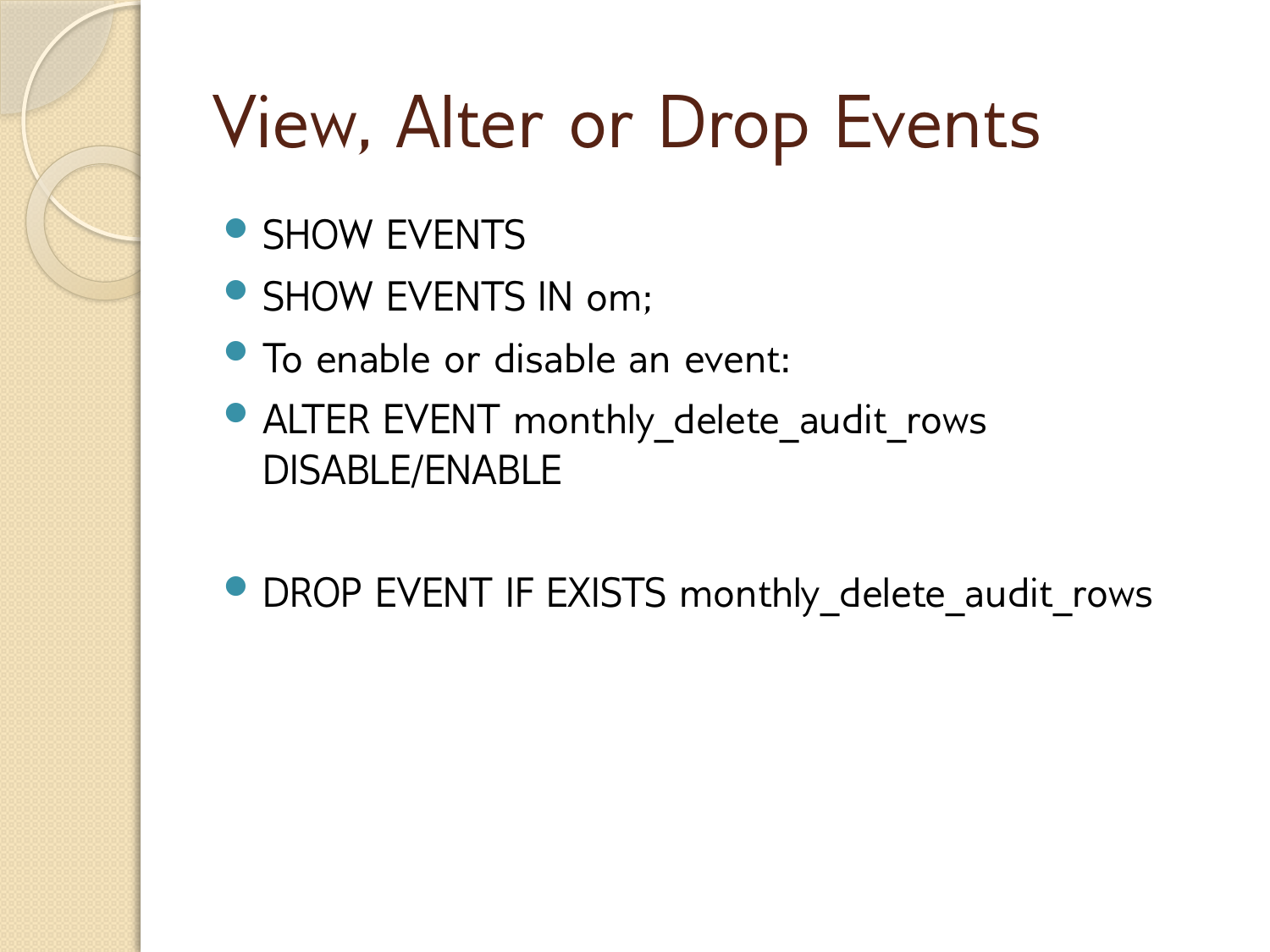

# View, Alter or Drop Events
SHOW EVENTS
SHOW EVENTS IN om;
To enable or disable an event:
ALTER EVENT monthly_delete_audit_rows DISABLE/ENABLE

DROP EVENT IF EXISTS monthly_delete_audit_rows